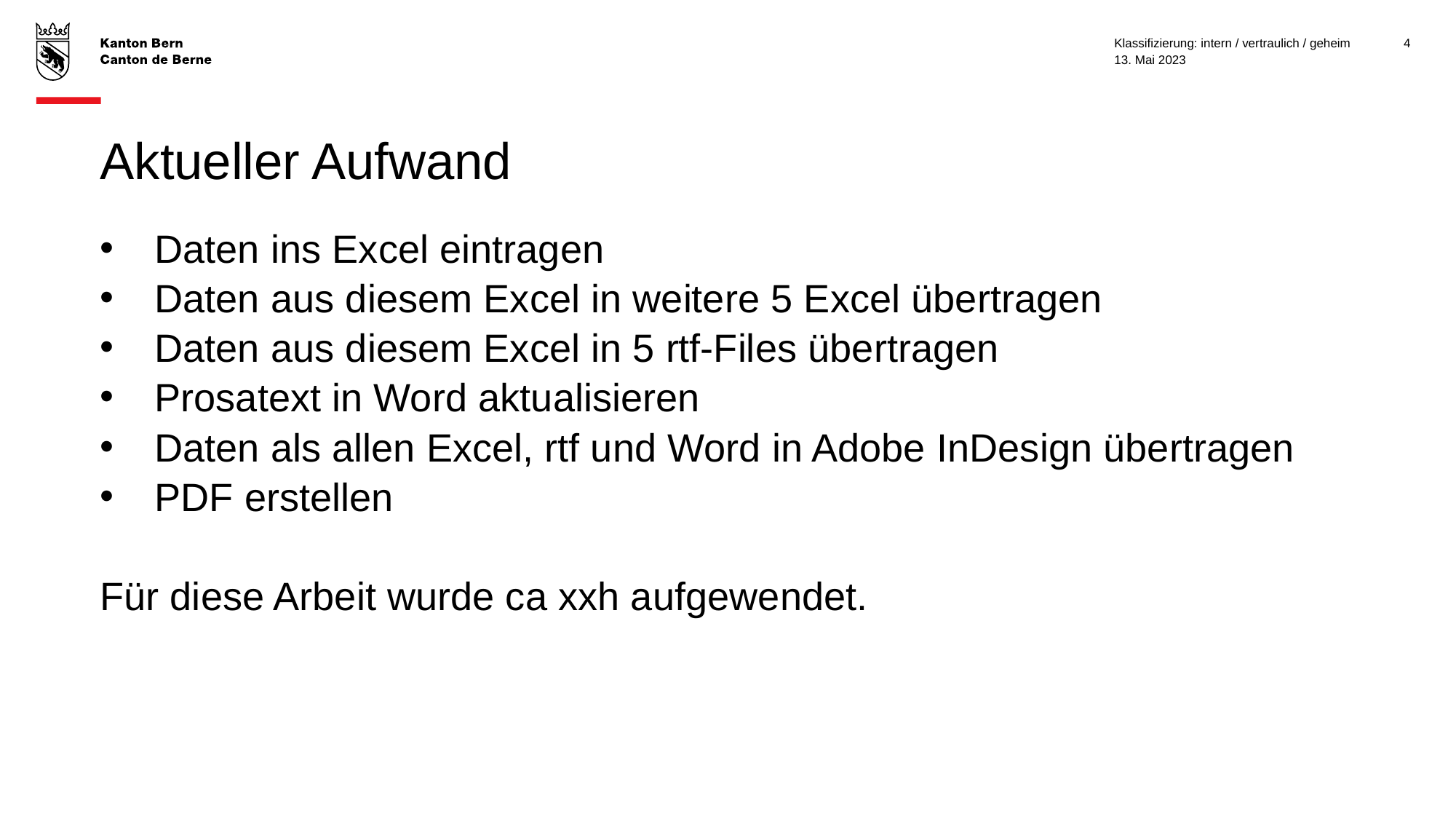

Klassifizierung: intern / vertraulich / geheim
4
13. Mai 2023
# Aktueller Aufwand
Daten ins Excel eintragen
Daten aus diesem Excel in weitere 5 Excel übertragen
Daten aus diesem Excel in 5 rtf-Files übertragen
Prosatext in Word aktualisieren
Daten als allen Excel, rtf und Word in Adobe InDesign übertragen
PDF erstellen

Für diese Arbeit wurde ca xxh aufgewendet.